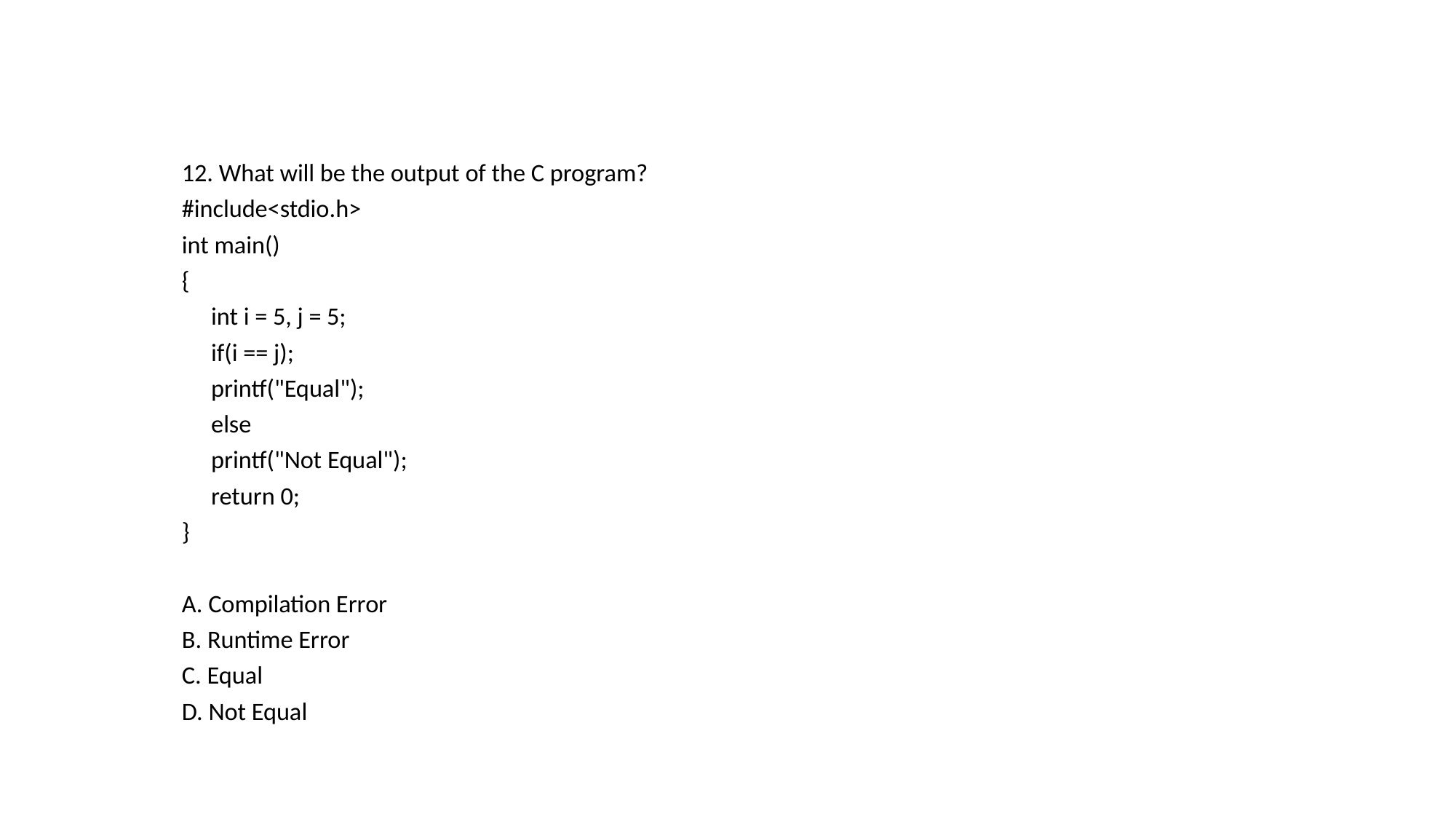

12. What will be the output of the C program?
#include<stdio.h>
int main()
{
	int i = 5, j = 5;
	if(i == j);
		printf("Equal");
	else
		printf("Not Equal");
	return 0;
}

A. Compilation Error
B. Runtime Error
C. Equal
D. Not Equal